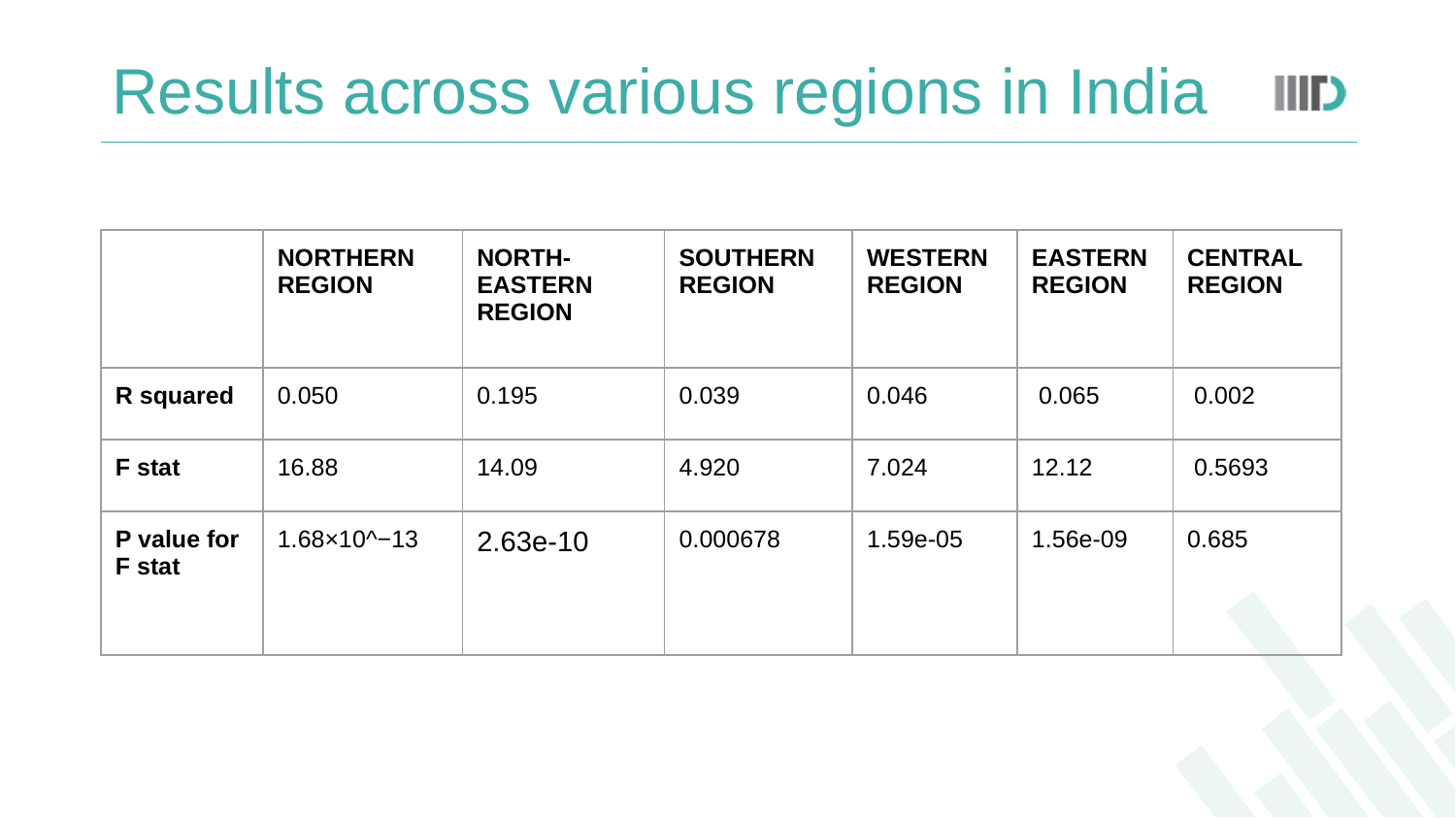

# Results across various regions in India
|  | NORTHERN REGION | NORTH-EASTERN REGION | SOUTHERN REGION | WESTERN REGION | EASTERN REGION | CENTRAL REGION |
| --- | --- | --- | --- | --- | --- | --- |
| R squared | 0.050 | 0.195 | 0.039 | 0.046 | 0.065 | 0.002 |
| F stat | 16.88 | 14.09 | 4.920 | 7.024 | 12.12 | 0.5693 |
| P value for F stat | 1.68×10^−13 | 2.63e-10 | 0.000678 | 1.59e-05 | 1.56e-09 | 0.685 |